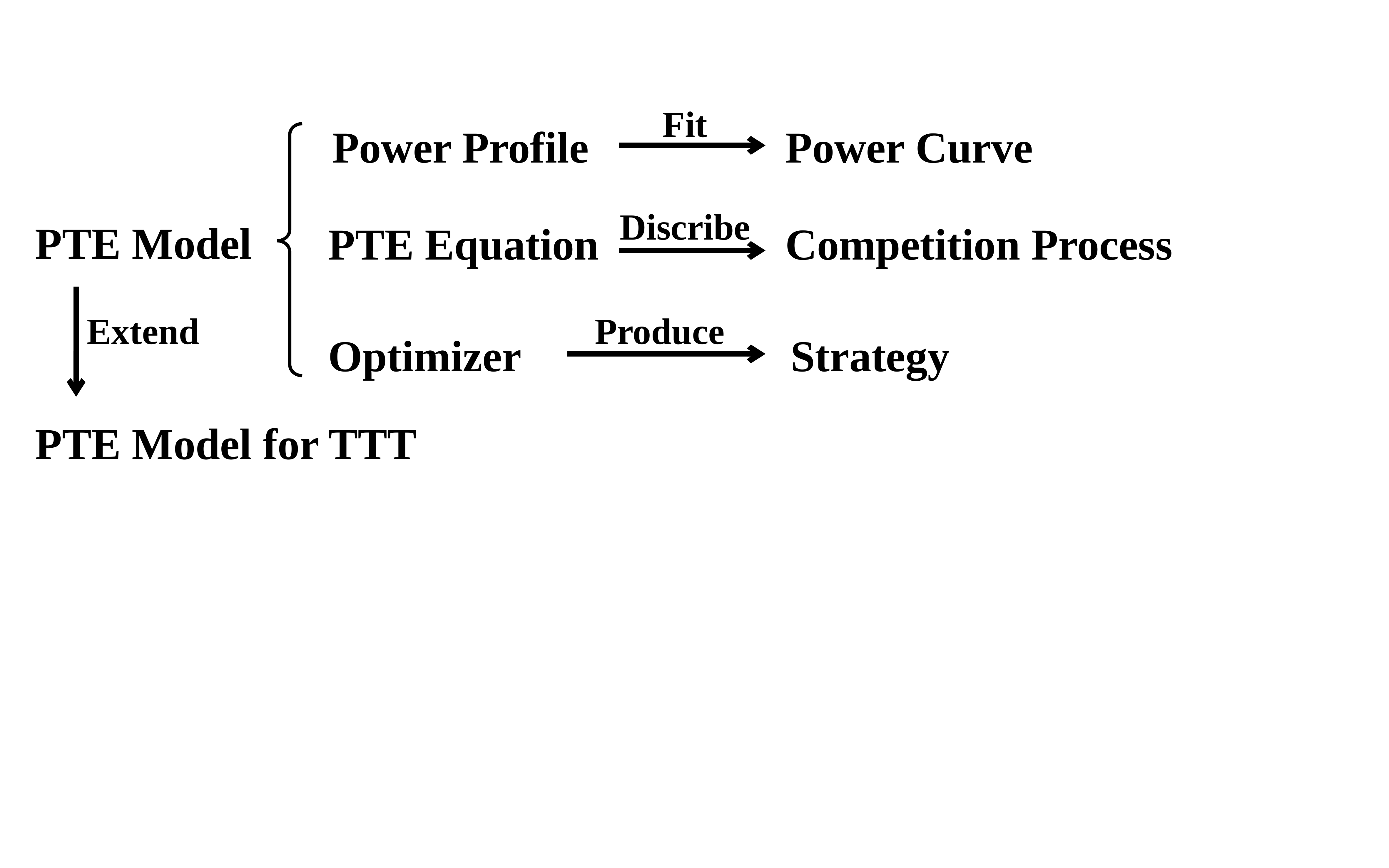

Fit
Power Profile
Power Curve

Discribe
PTE Model
PTE Equation
Competition Process
Extend
Produce
Optimizer
Strategy
PTE Model for TTT